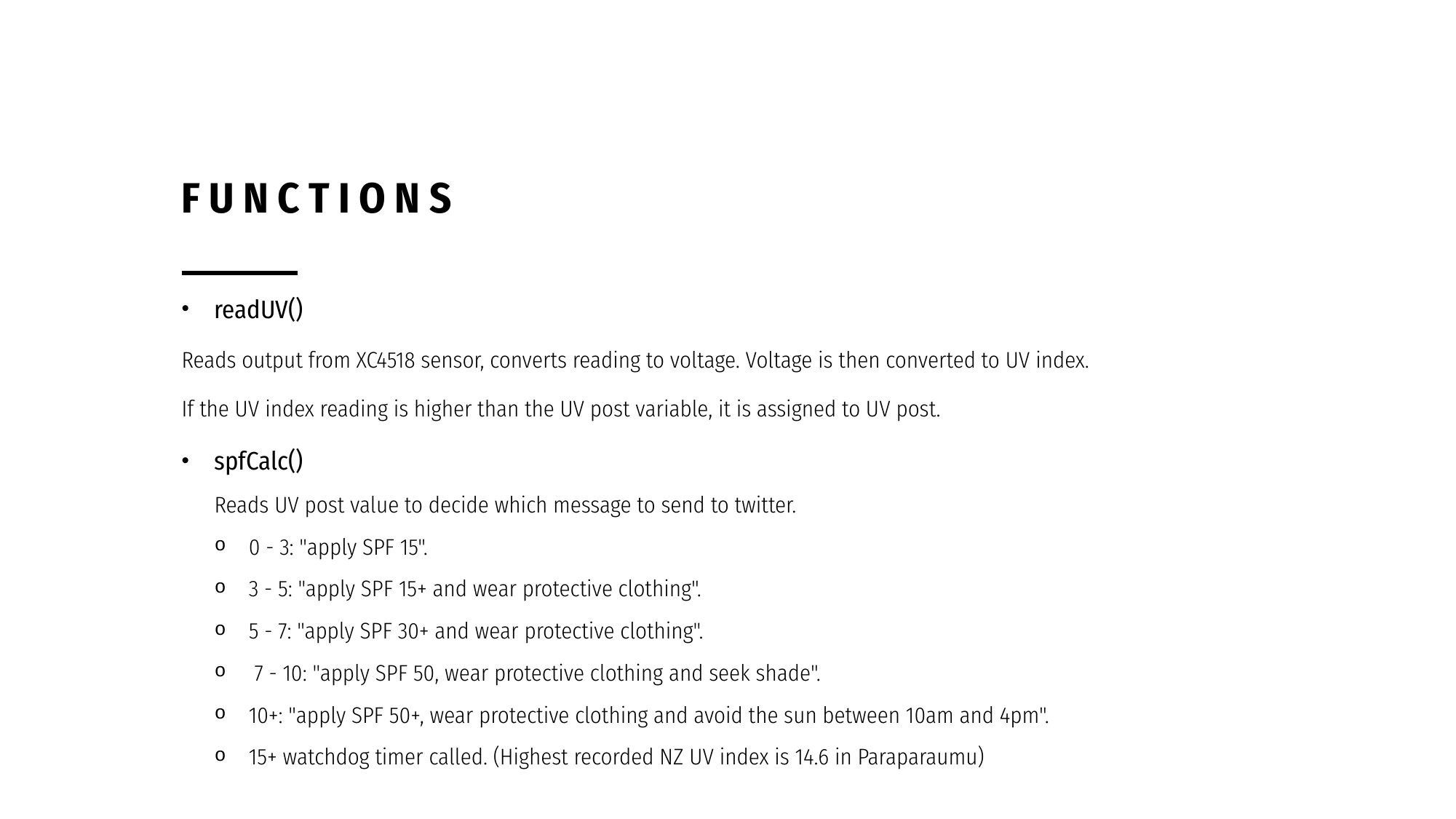

# Functions
readUV()
Reads output from XC4518 sensor, converts reading to voltage. Voltage is then converted to UV index.
If the UV index reading is higher than the UV post variable, it is assigned to UV post.
spfCalc()
Reads UV post value to decide which message to send to twitter.
0 - 3: "apply SPF 15".
3 - 5: "apply SPF 15+ and wear protective clothing".
5 - 7: "apply SPF 30+ and wear protective clothing".
 7 - 10: "apply SPF 50, wear protective clothing and seek shade".
10+: "apply SPF 50+, wear protective clothing and avoid the sun between 10am and 4pm".
15+ watchdog timer called. (Highest recorded NZ UV index is 14.6 in Paraparaumu)